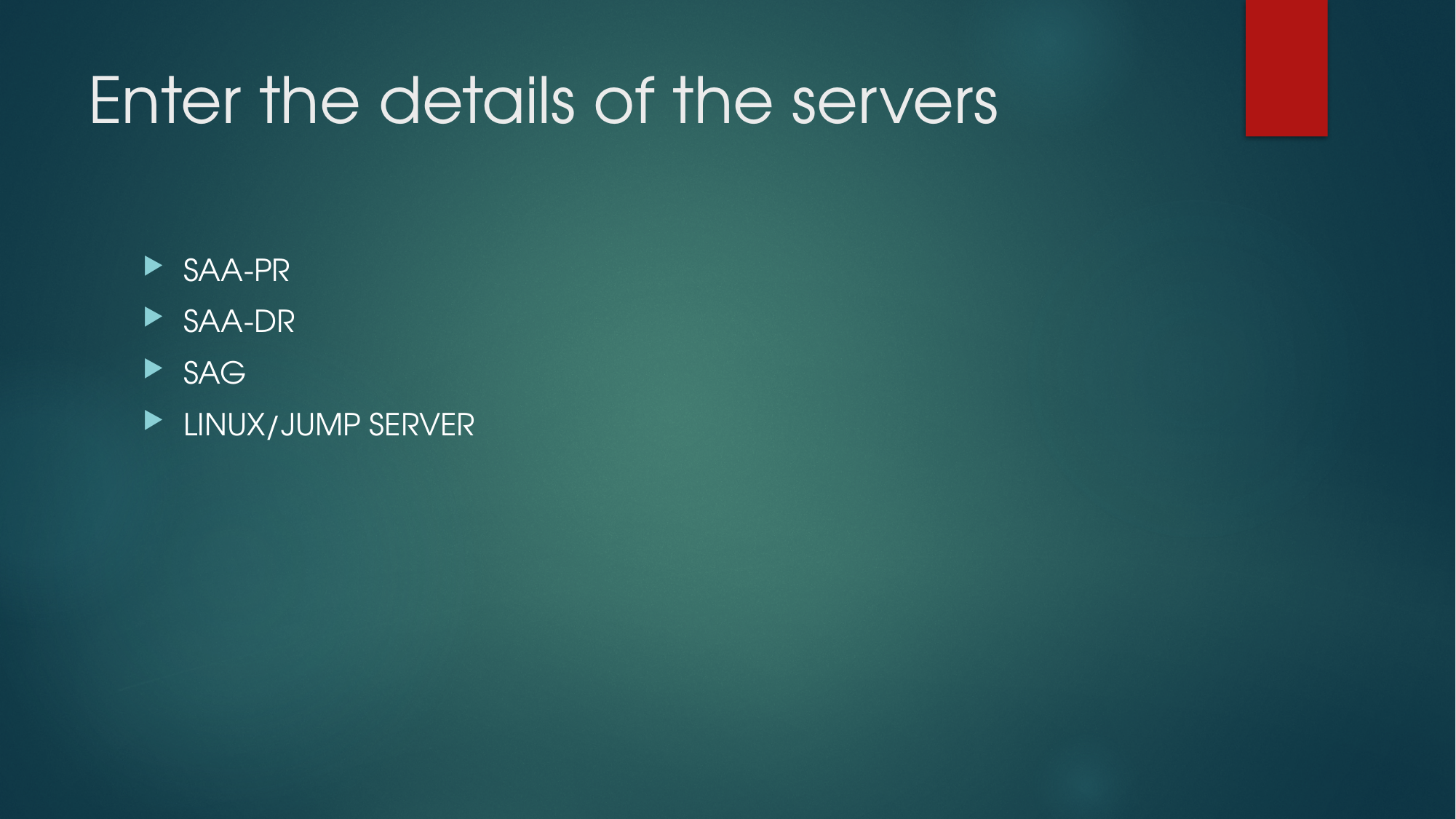

# Enter the details of the servers
SAA-PR
SAA-DR
SAG
LINUX/JUMP SERVER